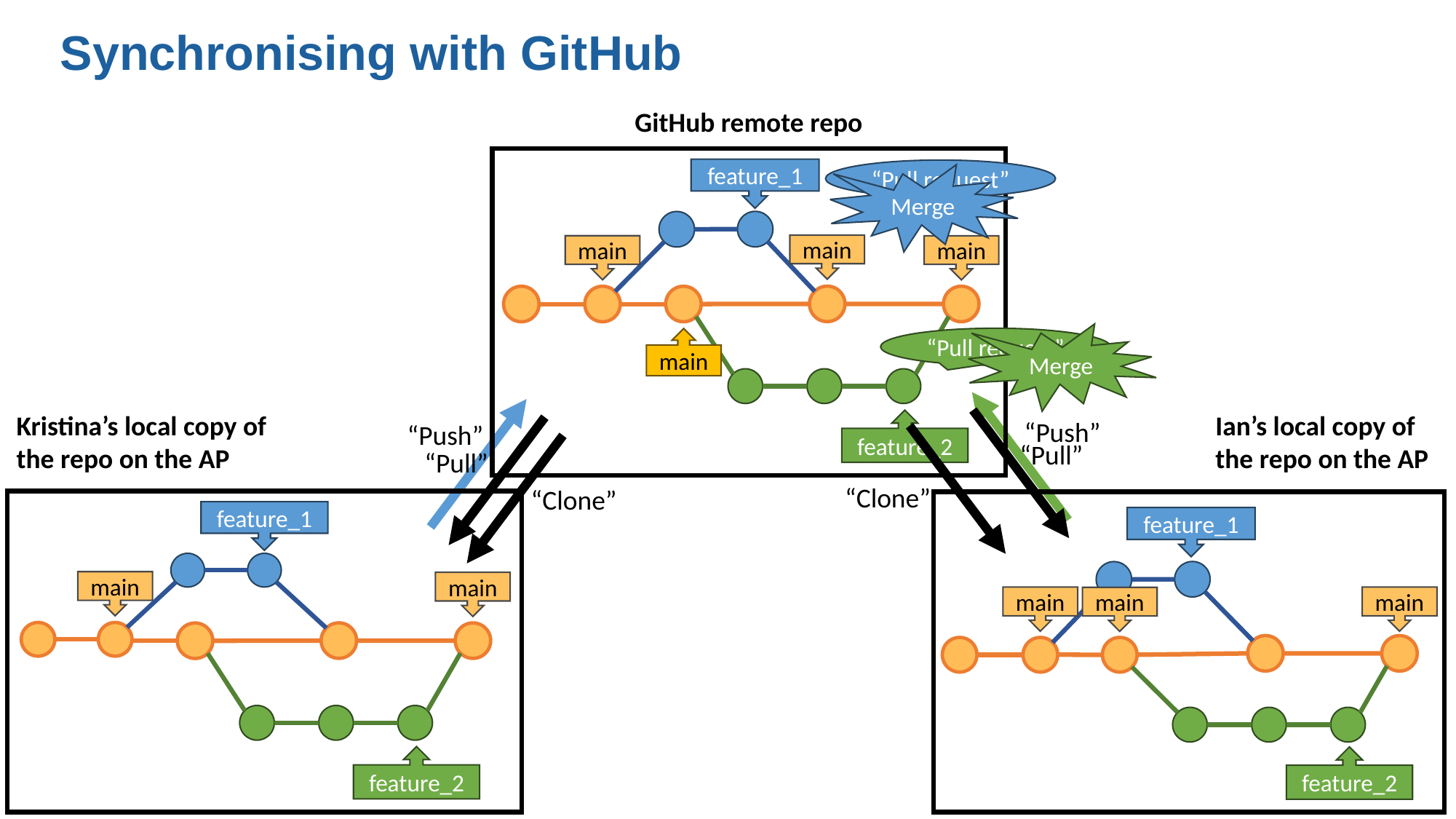

# Synchronising with GitHub
GitHub remote repo

feature_1
“Pull request”
Merge

main
main
main

Merge
“Pull request”
main

Ian’s local copy of
the repo on the AP
Kristina’s local copy of
the repo on the AP
“Push”
feature_2
“Push”
“Pull”
“Pull”
“Clone”
“Clone”

feature_1
feature_1

main
main
main
main
main

feature_2
feature_2